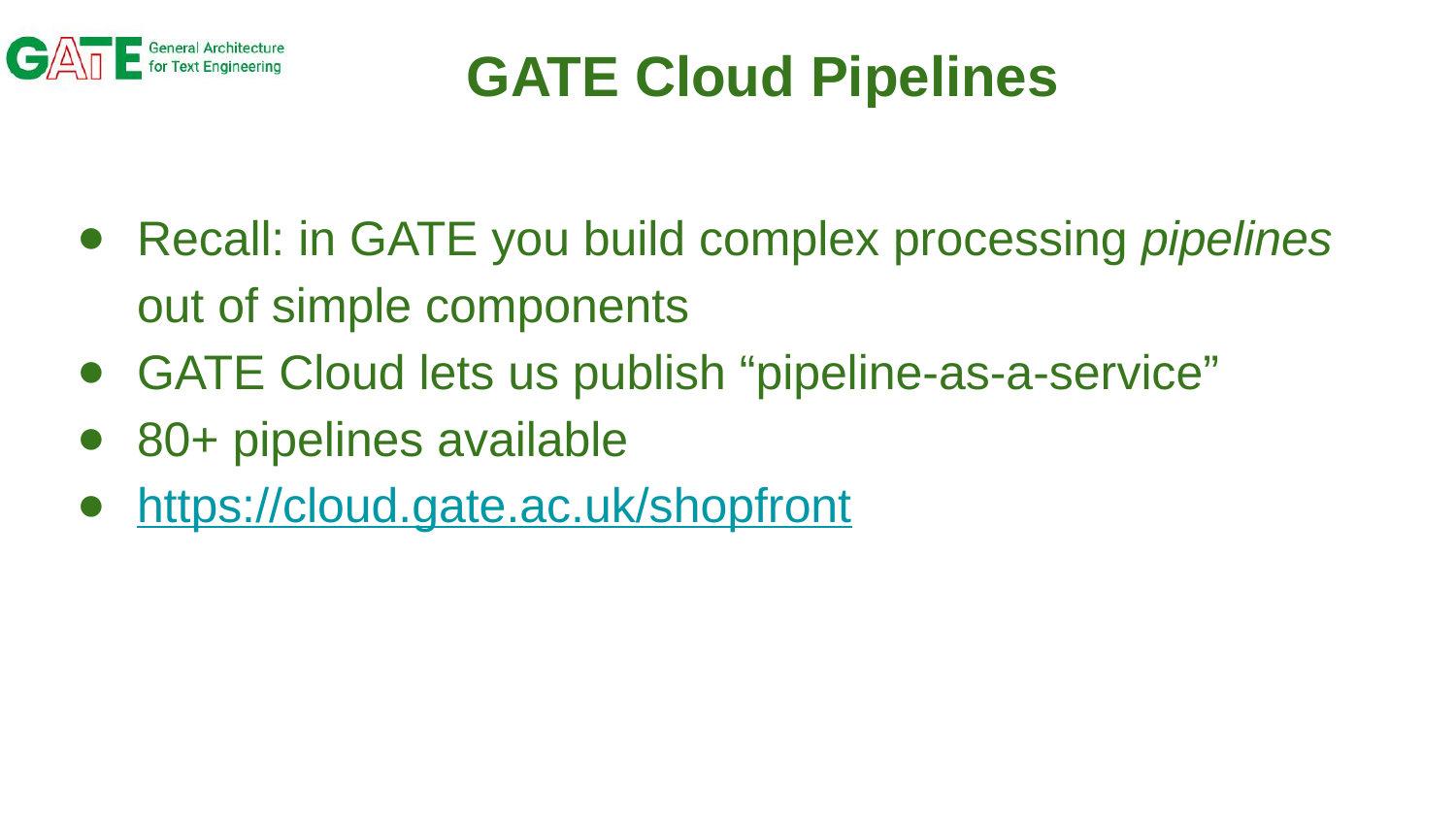

# GATE Cloud Pipelines
Recall: in GATE you build complex processing pipelines out of simple components
GATE Cloud lets us publish “pipeline-as-a-service”
80+ pipelines available
https://cloud.gate.ac.uk/shopfront